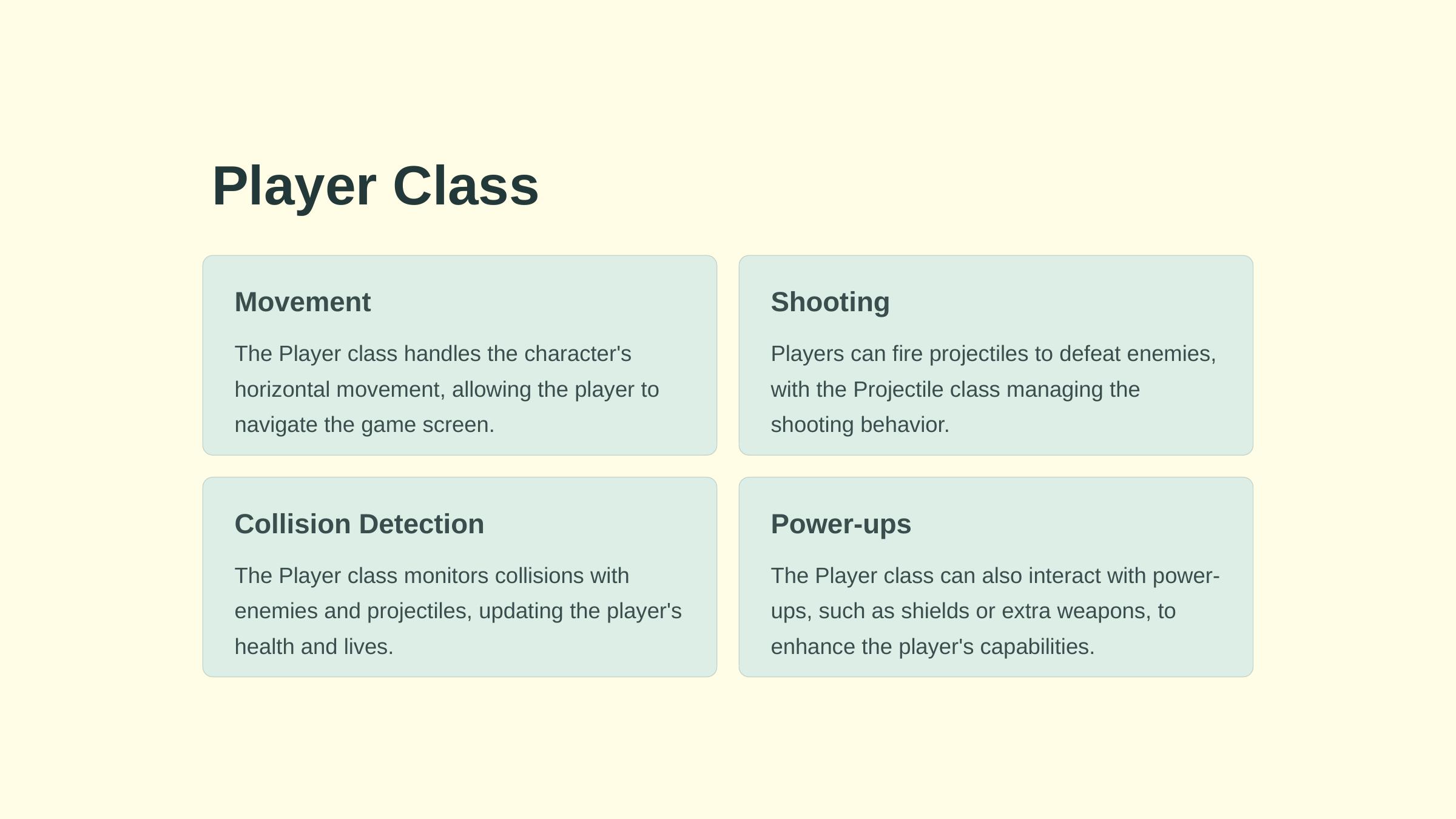

Player Class

Movement
Shooting
The Player class handles the character's horizontal movement, allowing the player to navigate the game screen.
Players can fire projectiles to defeat enemies, with the Projectile class managing the shooting behavior.

Collision Detection
Power-ups
The Player class monitors collisions with enemies and projectiles, updating the player's health and lives.
The Player class can also interact with power-ups, such as shields or extra weapons, to enhance the player's capabilities.